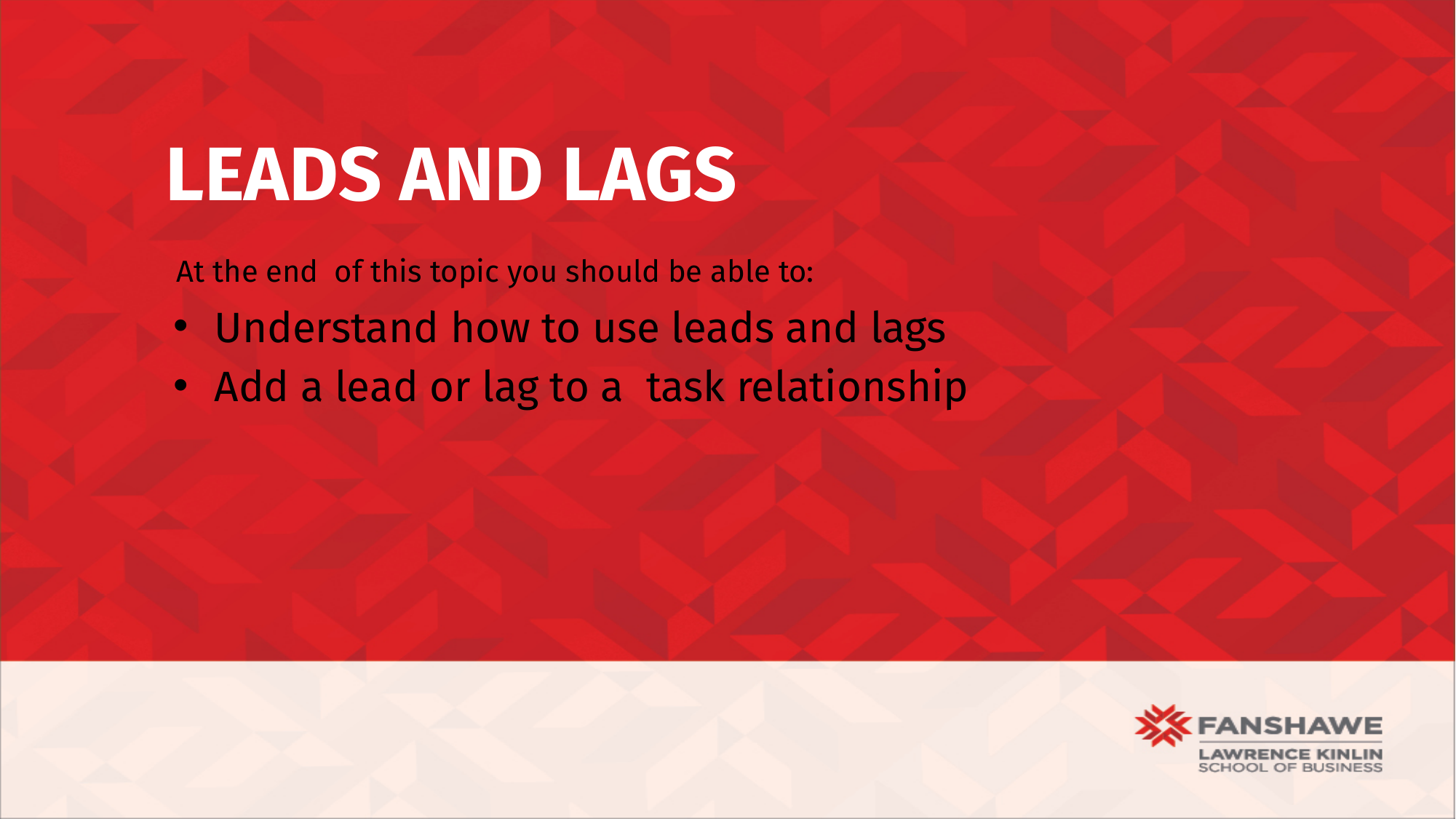

# Leads and Lags
Understand how to use leads and lags
Add a lead or lag to a  task relationship